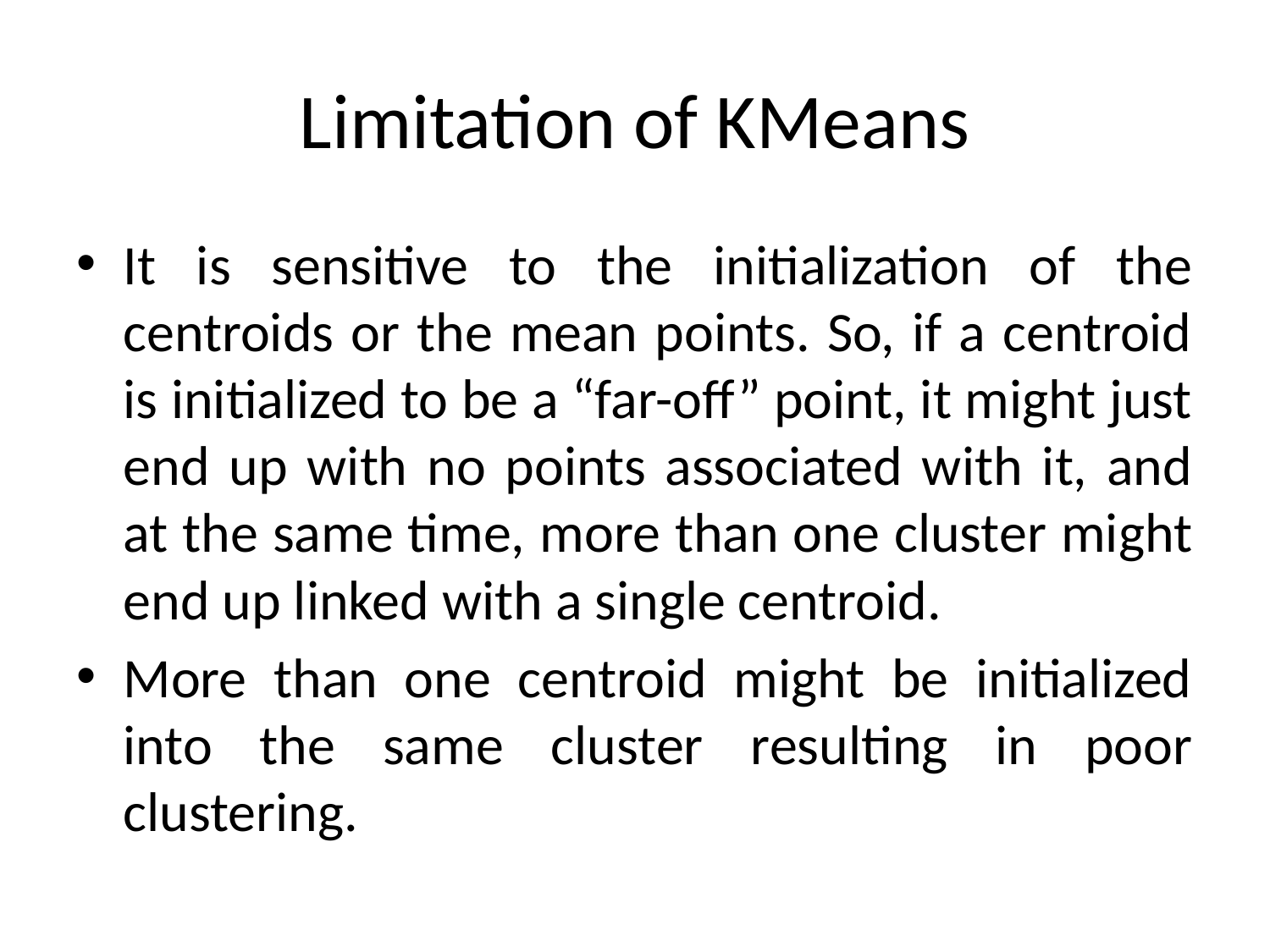

# Limitation of KMeans
It is sensitive to the initialization of the centroids or the mean points. So, if a centroid is initialized to be a “far-off” point, it might just end up with no points associated with it, and at the same time, more than one cluster might end up linked with a single centroid.
More than one centroid might be initialized into the same cluster resulting in poor clustering.